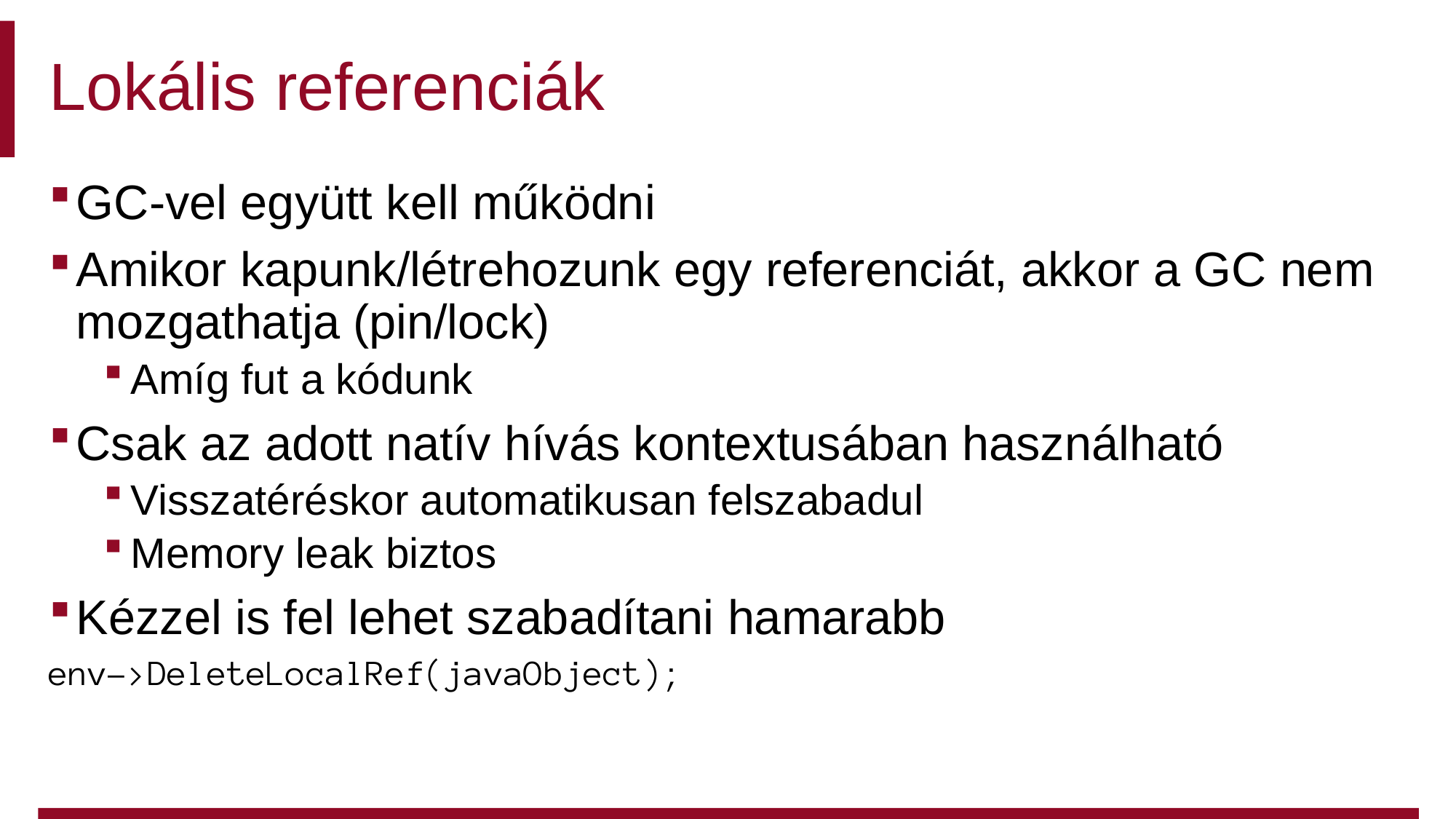

# Lokális referenciák
GC-vel együtt kell működni
Amikor kapunk/létrehozunk egy referenciát, akkor a GC nem mozgathatja (pin/lock)
Amíg fut a kódunk
Csak az adott natív hívás kontextusában használható
Visszatéréskor automatikusan felszabadul
Memory leak biztos
Kézzel is fel lehet szabadítani hamarabb
env->DeleteLocalRef(javaObject);